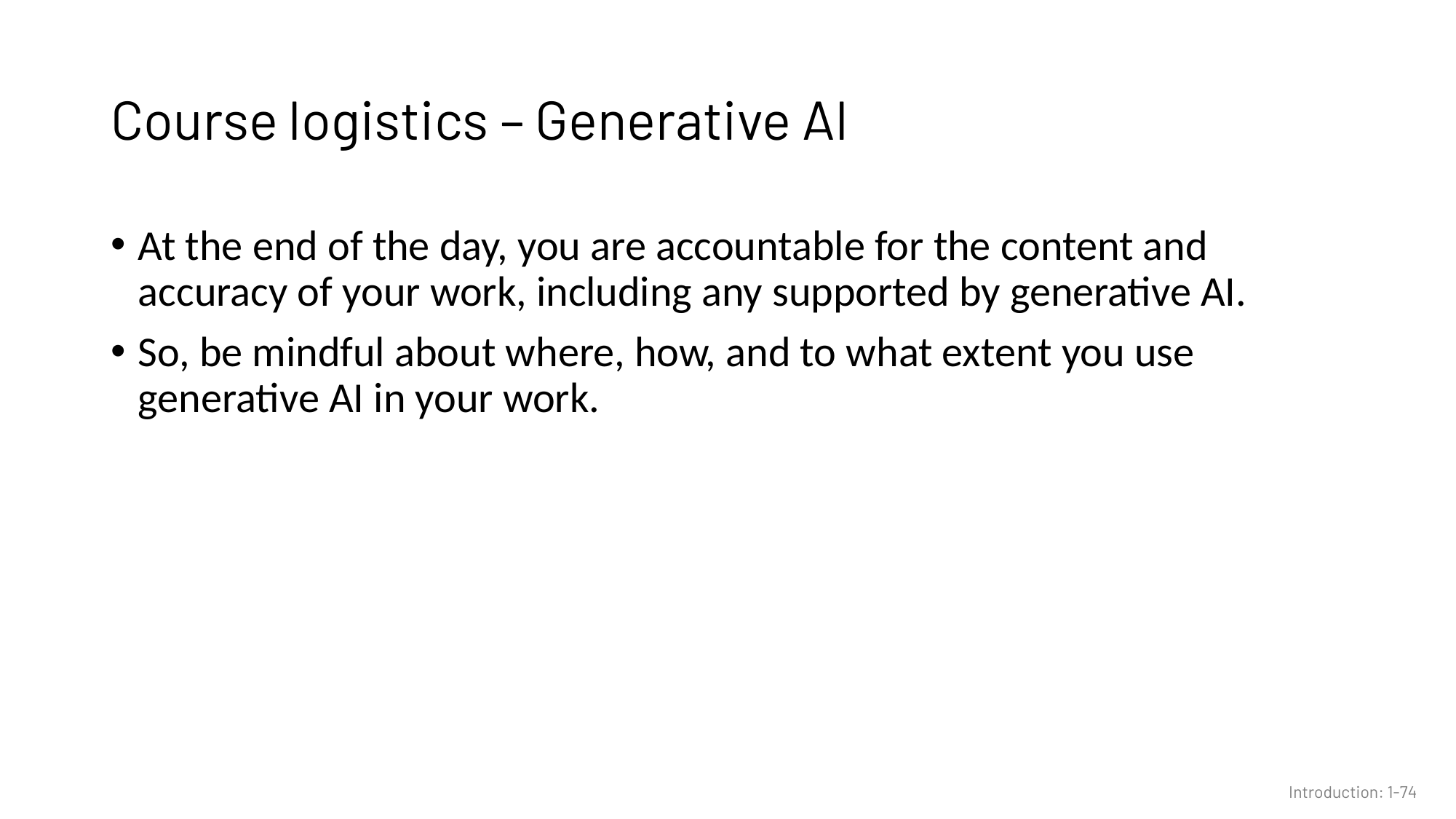

# Course logistics – Generative AI
At the end of the day, you are accountable for the content and accuracy of your work, including any supported by generative AI.
So, be mindful about where, how, and to what extent you use generative AI in your work.
Introduction: 1-74